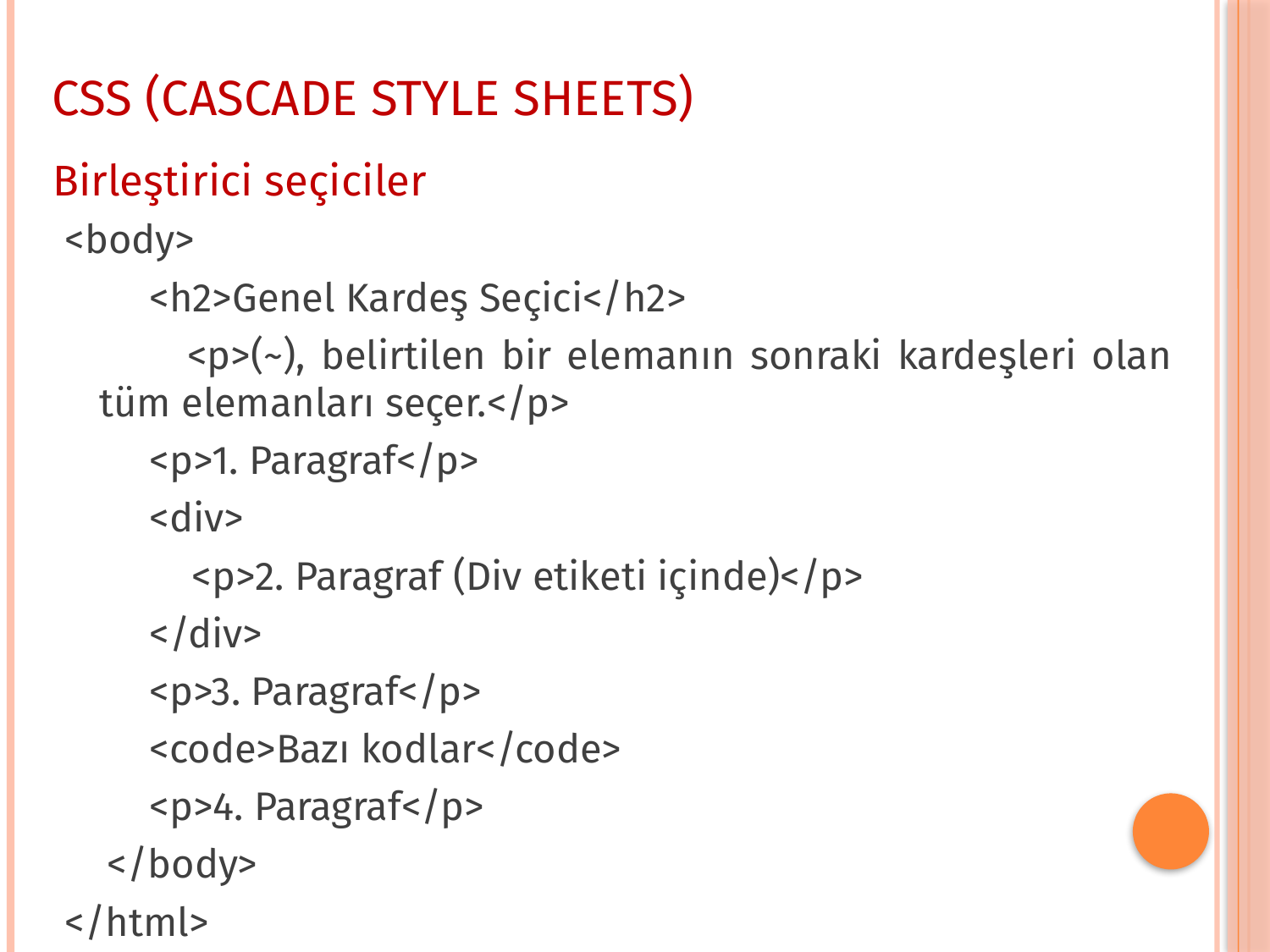

CSS (CASCADE STYLE SHEETS)
Birleştirici seçiciler
<body>
        <h2>Genel Kardeş Seçici</h2>
        <p>(~), belirtilen bir elemanın sonraki kardeşleri olan tüm elemanları seçer.</p>
        <p>1. Paragraf</p>
        <div>
            <p>2. Paragraf (Div etiketi içinde)</p>
        </div>
        <p>3. Paragraf</p>
        <code>Bazı kodlar</code>
        <p>4. Paragraf</p>
    </body>
</html>